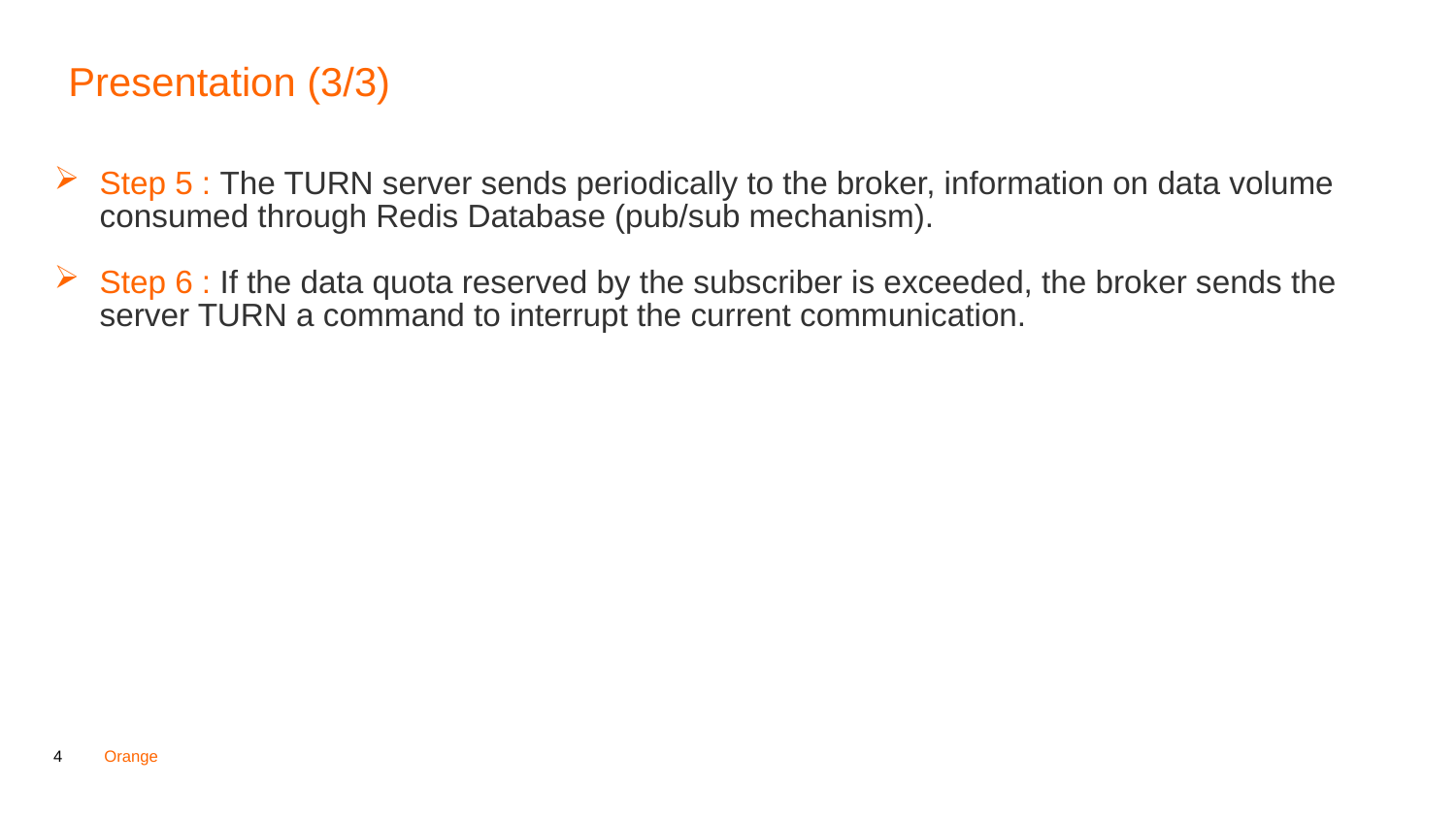

Presentation (3/3)
Step 5 : The TURN server sends periodically to the broker, information on data volume consumed through Redis Database (pub/sub mechanism).

Step 6 : If the data quota reserved by the subscriber is exceeded, the broker sends the server TURN a command to interrupt the current communication.